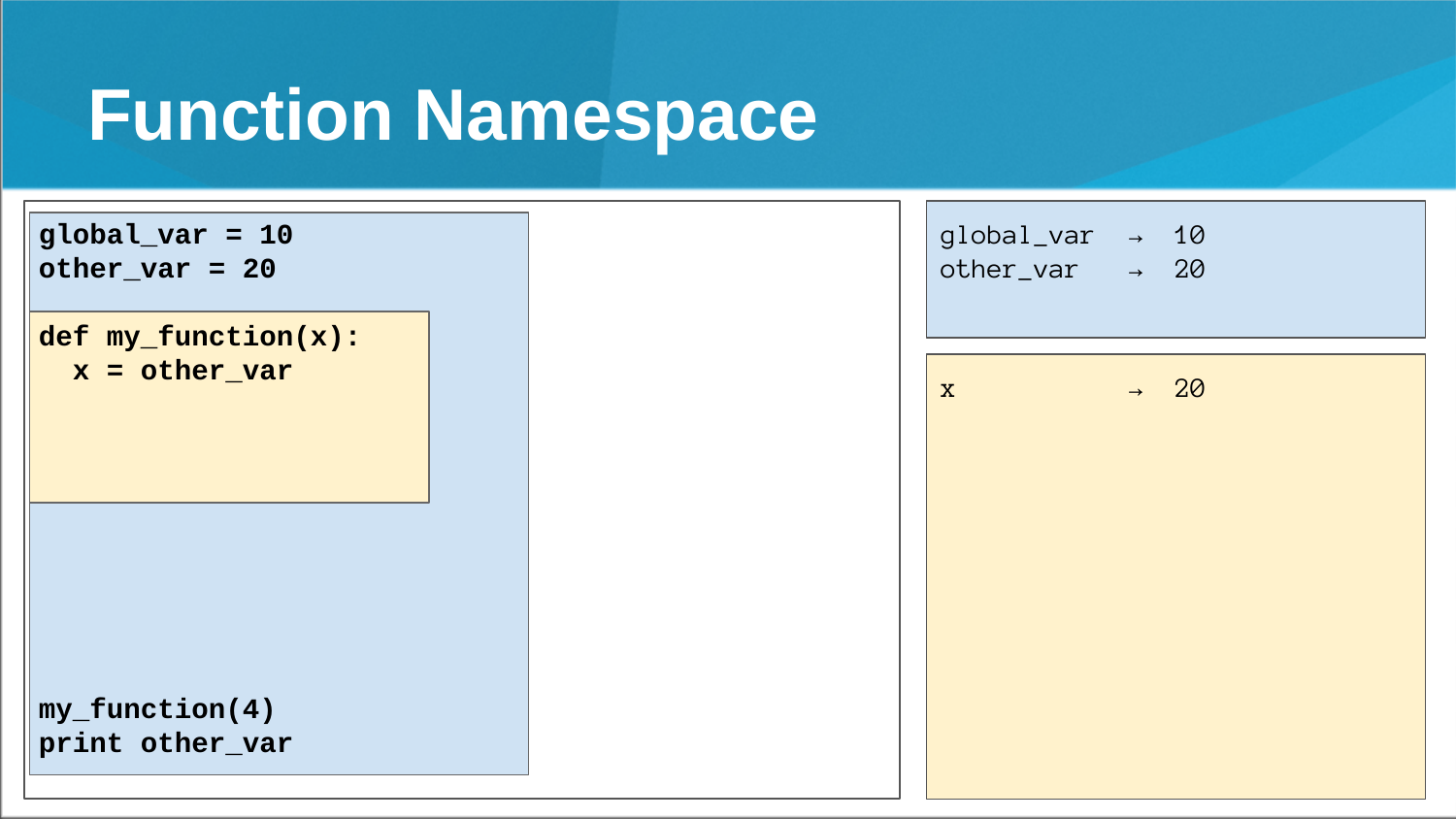

Function Namespace
global_var = 10
other_var = 20

def my_function(x):
  x = other_var

my_function(4)
print other_var

global_var  →  10
other_var   →  20

x           →  20